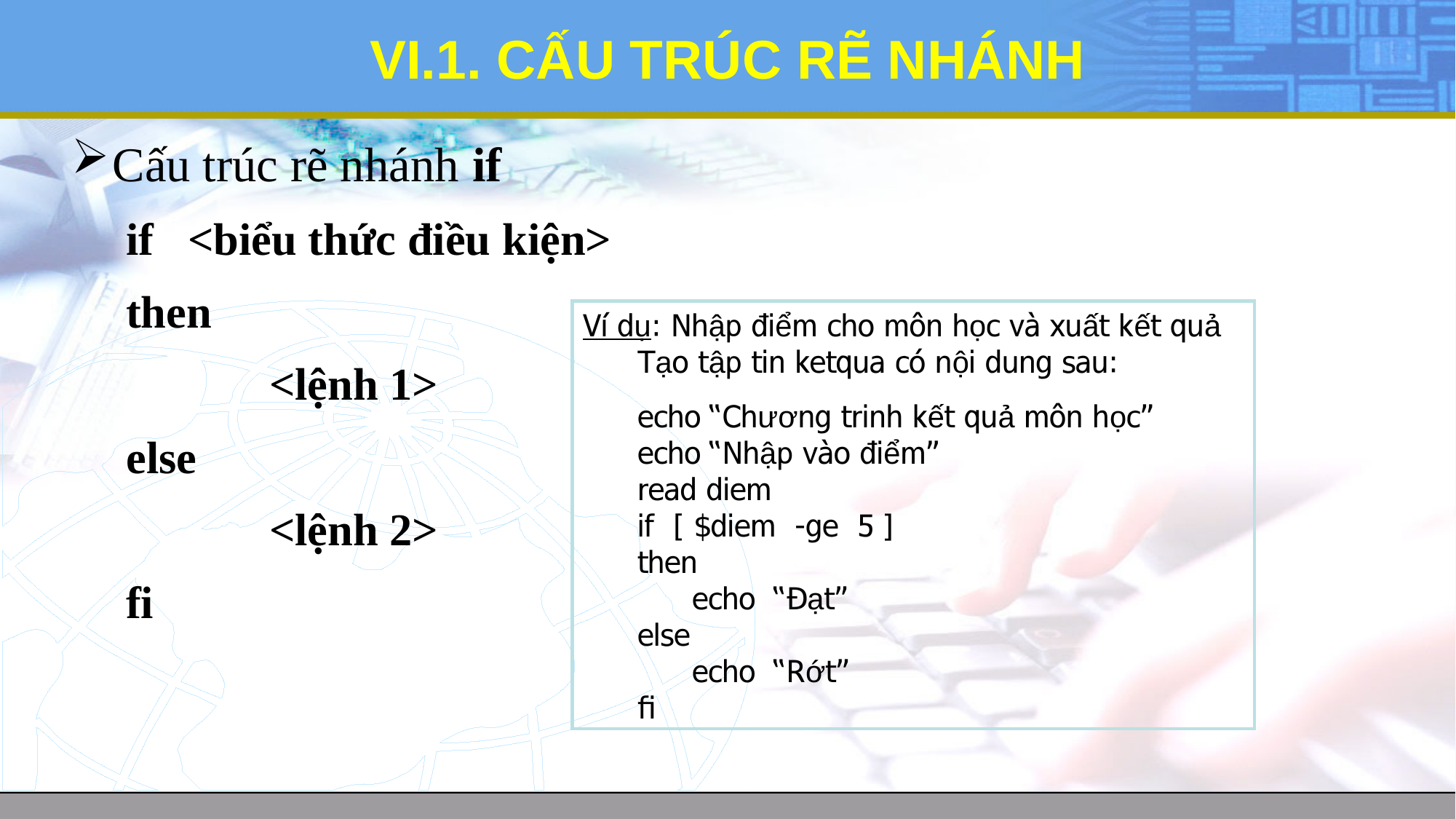

# VI.1. CẤU TRÚC RẼ NHÁNH
Cấu trúc rẽ nhánh if
if   <biểu thức điều kiện>
then
		<lệnh 1>
else
		<lệnh 2>
fi
Ví dụ: Nhập điểm cho môn học và xuất kết quả
Tạo tập tin ketqua có nội dung sau:

echo “Chương trinh kết quả môn học”
echo “Nhập vào điểm”
read diem
if  [ $diem  -ge  5 ]
then
	echo  “Đạt”
else
	echo  “Rớt”
fi